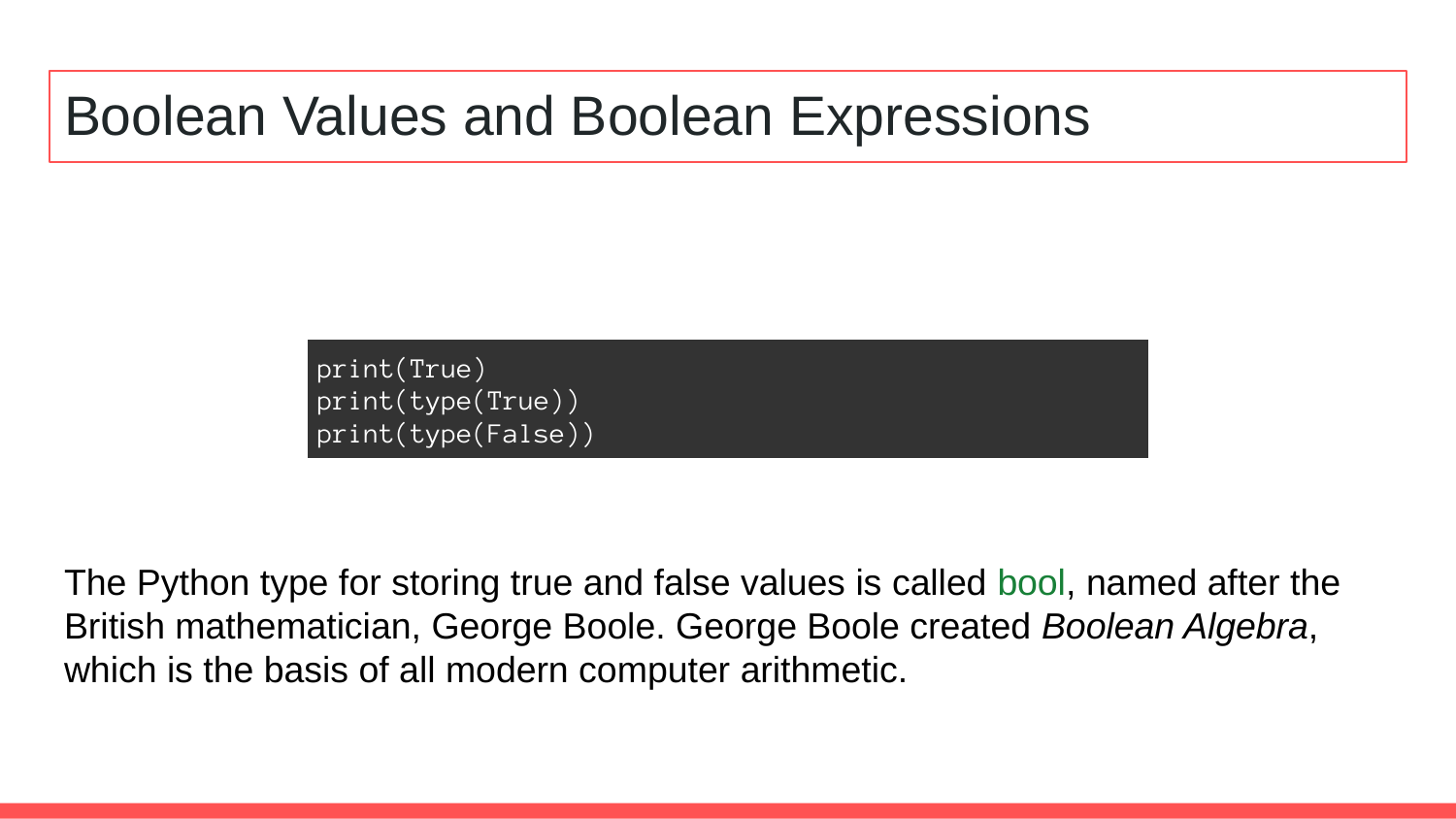

# Boolean Values and Boolean Expressions

| print(True) print(type(True)) print(type(False)) |
| --- |
The Python type for storing true and false values is called bool, named after the British mathematician, George Boole. George Boole created Boolean Algebra, which is the basis of all modern computer arithmetic.